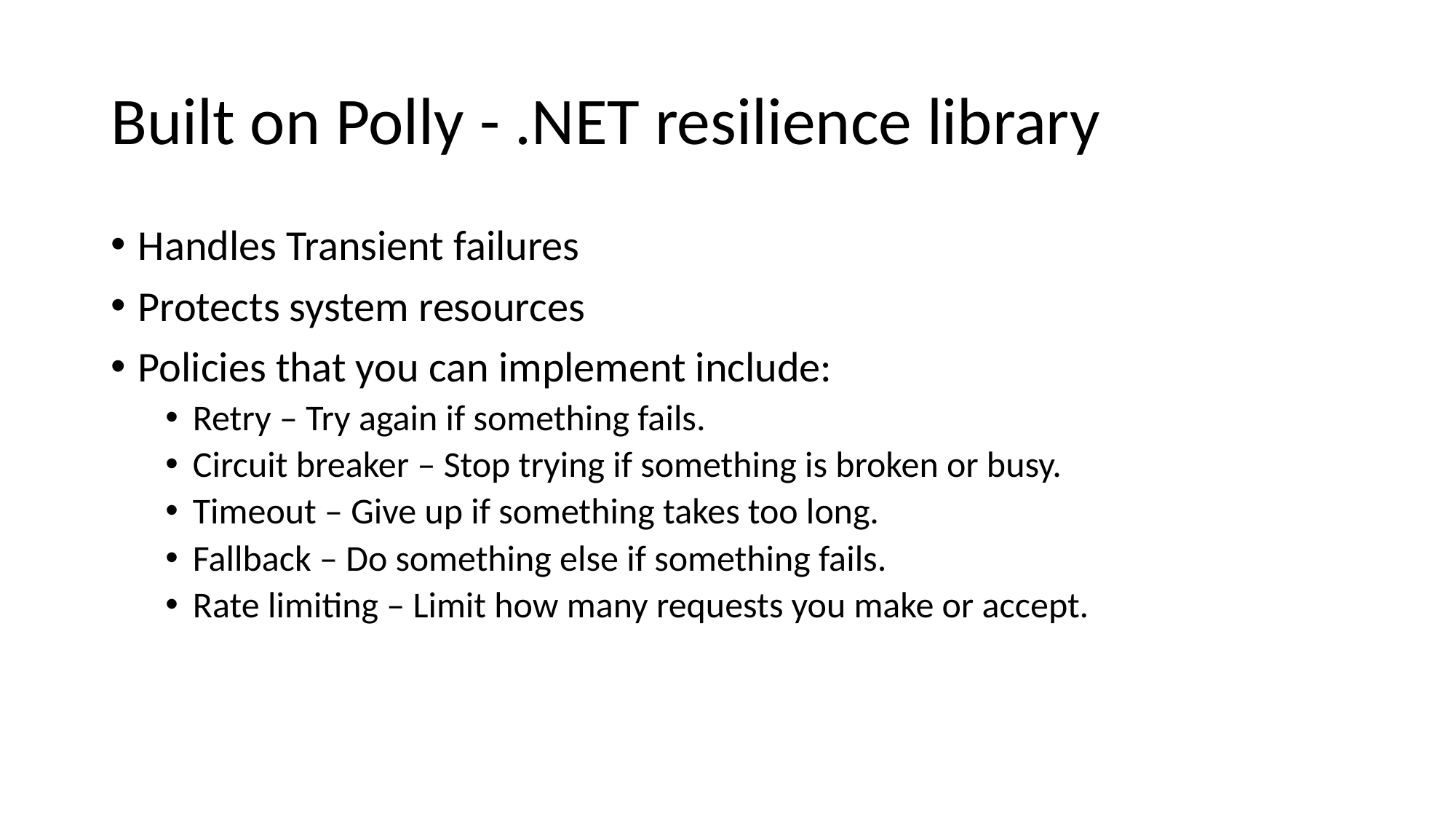

# Built on Polly - .NET resilience library
Handles Transient failures
Protects system resources
Policies that you can implement include:
Retry – Try again if something fails.
Circuit breaker – Stop trying if something is broken or busy.
Timeout – Give up if something takes too long.
Fallback – Do something else if something fails.
Rate limiting – Limit how many requests you make or accept.